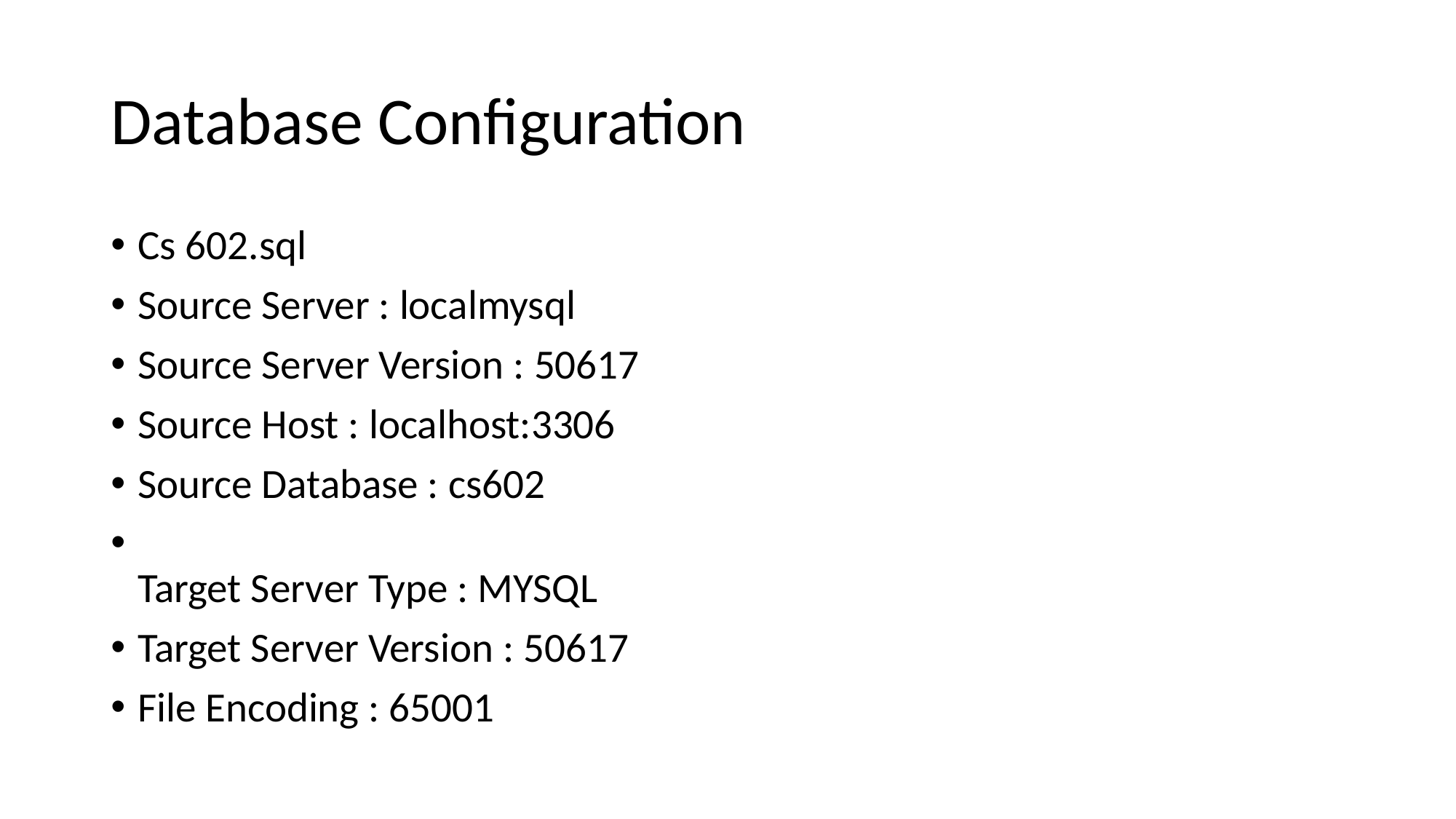

# Database Configuration
Cs 602.sql
Source Server : localmysql
Source Server Version : 50617
Source Host : localhost:3306
Source Database : cs602
Target Server Type : MYSQL
Target Server Version : 50617
File Encoding : 65001